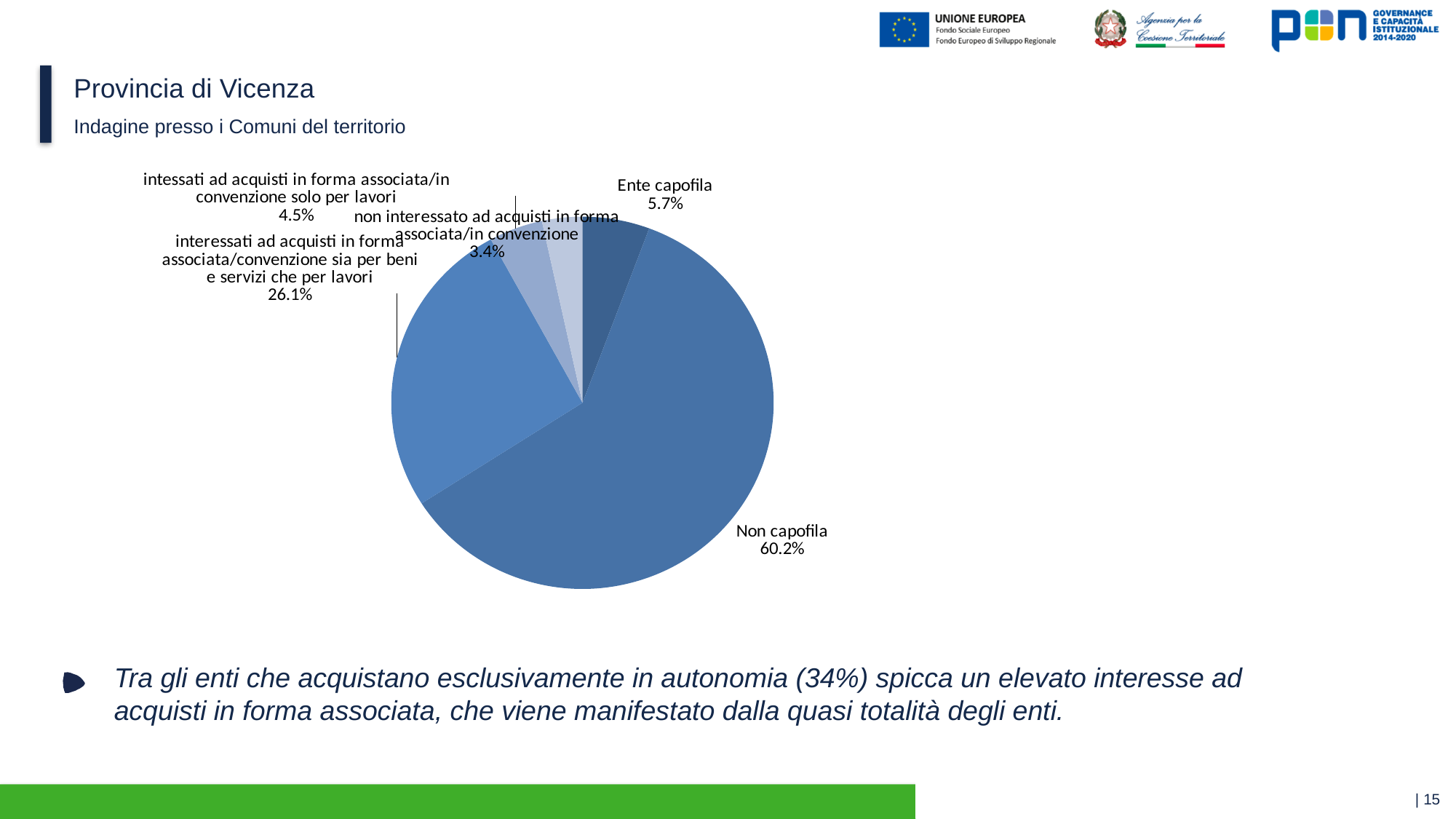

# Provincia di Vicenza
Indagine presso i Comuni del territorio

[unsupported chart]

Tra gli enti che acquistano esclusivamente in autonomia (34%) spicca un elevato interesse ad acquisti in forma associata, che viene manifestato dalla quasi totalità degli enti.